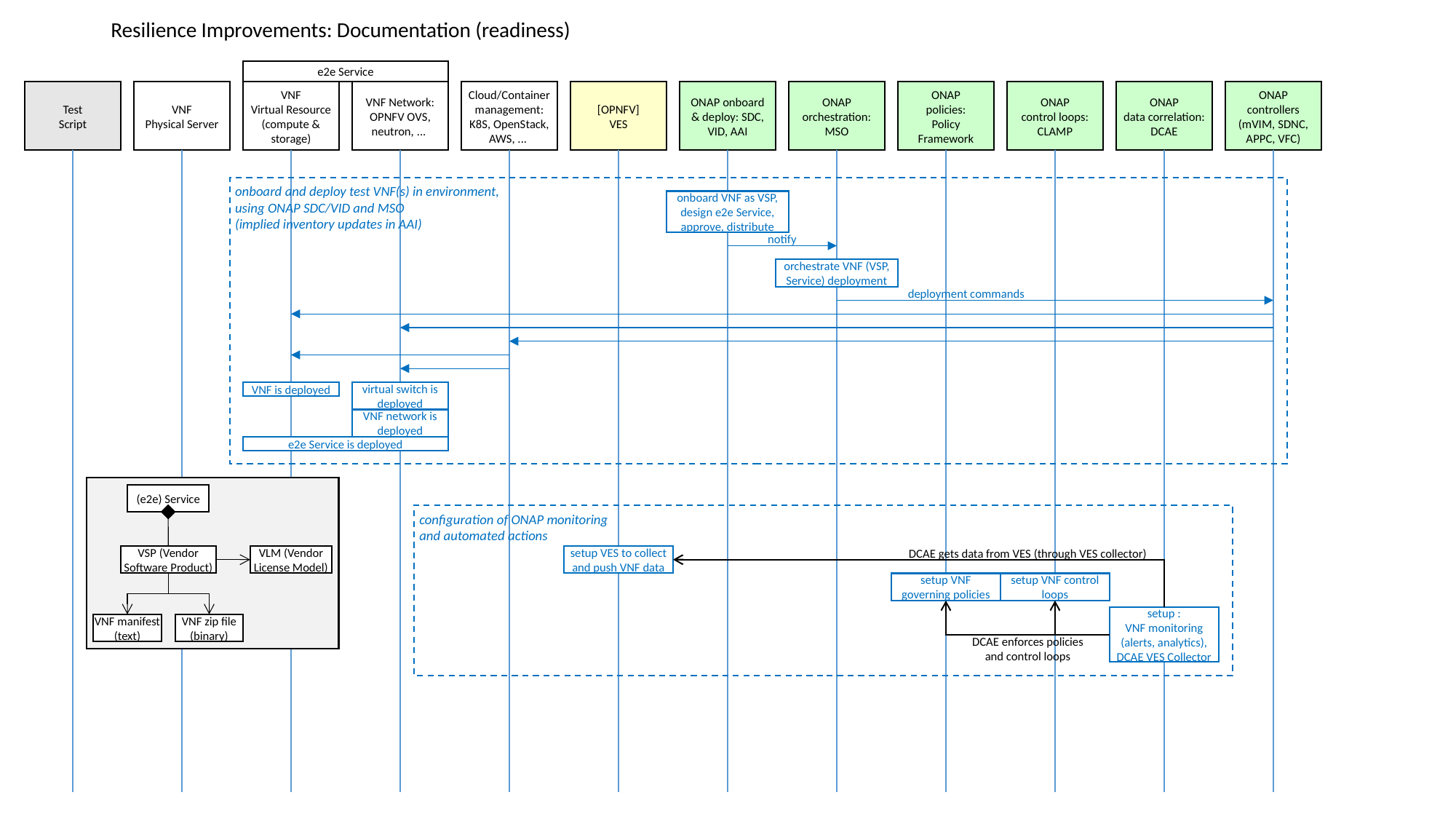

# Resilience Improvements: Documentation (readiness)
e2e Service
Test
Script
VNF
Physical Server
VNF
Virtual Resource (compute & storage)
VNF Network: OPNFV OVS, neutron, ...
Cloud/Container management: K8S, OpenStack, AWS, ...
[OPNFV]
VES
ONAP onboard & deploy: SDC, VID, AAI
ONAP
orchestration:
MSO
ONAP
policies:
Policy Framework
ONAP
control loops:
CLAMP
ONAP
data correlation:
DCAE
ONAP
controllers (mVIM, SDNC, APPC, VFC)
onboard and deploy test VNF(s) in environment,
using ONAP SDC/VID and MSO
(implied inventory updates in AAI)
onboard VNF as VSP, design e2e Service, approve, distribute
notify
orchestrate VNF (VSP, Service) deployment
deployment commands
VNF is deployed
virtual switch is deployed
VNF network is deployed
e2e Service is deployed

(e2e) Service
VSP (Vendor Software Product)
VLM (Vendor License Model)
VNF manifest
(text)
VNF zip file (binary)
configuration of ONAP monitoring
and automated actions
setup VES to collect and push VNF data
DCAE gets data from VES (through VES collector)
setup VNF governing policies
setup VNF control loops
setup :
VNF monitoring (alerts, analytics), DCAE VES Collector
DCAE enforces policies and control loops